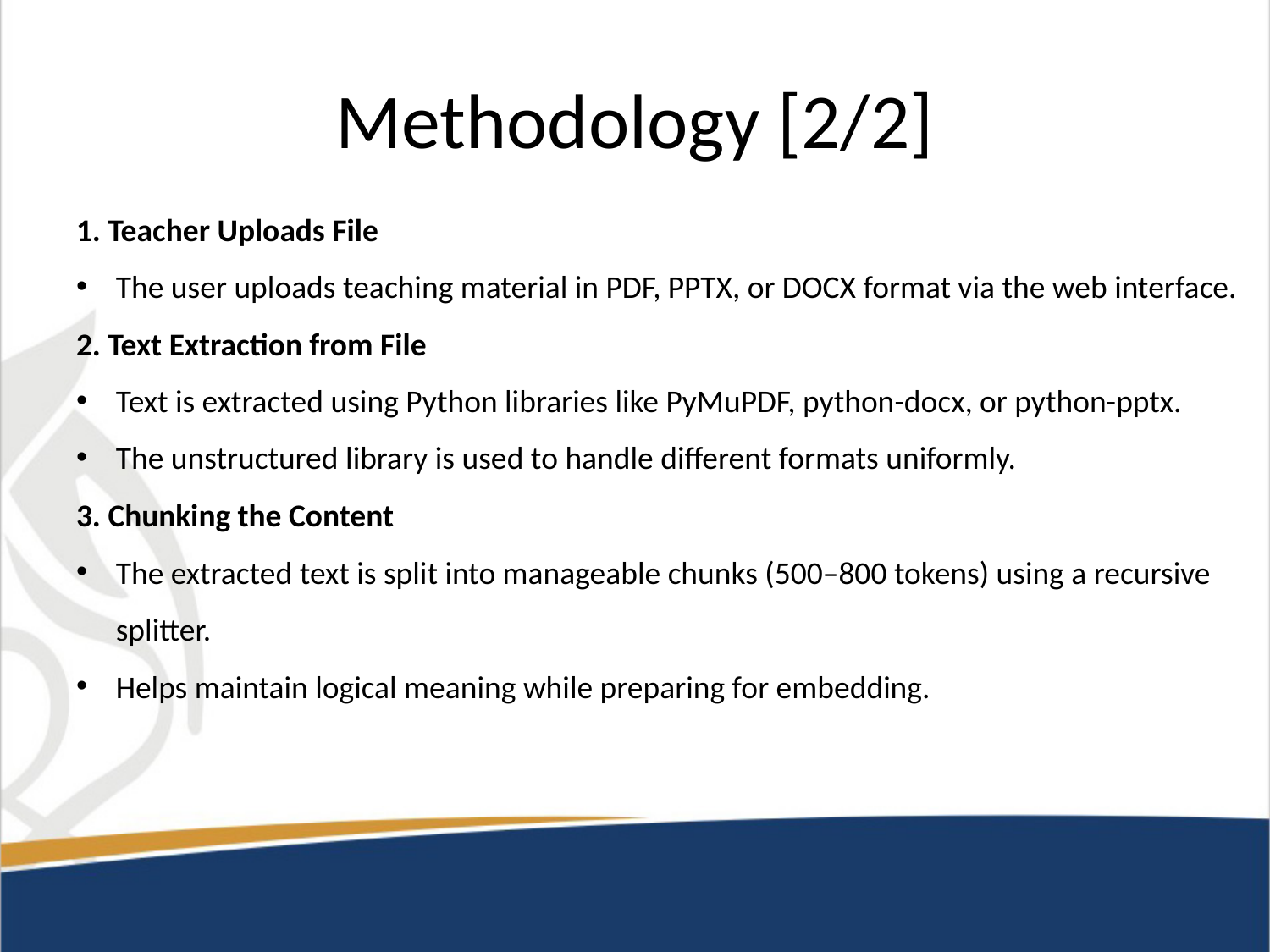

# Methodology [2/2]
1. Teacher Uploads File
The user uploads teaching material in PDF, PPTX, or DOCX format via the web interface.
2. Text Extraction from File
Text is extracted using Python libraries like PyMuPDF, python-docx, or python-pptx.
The unstructured library is used to handle different formats uniformly.
3. Chunking the Content
The extracted text is split into manageable chunks (500–800 tokens) using a recursive splitter.
Helps maintain logical meaning while preparing for embedding.